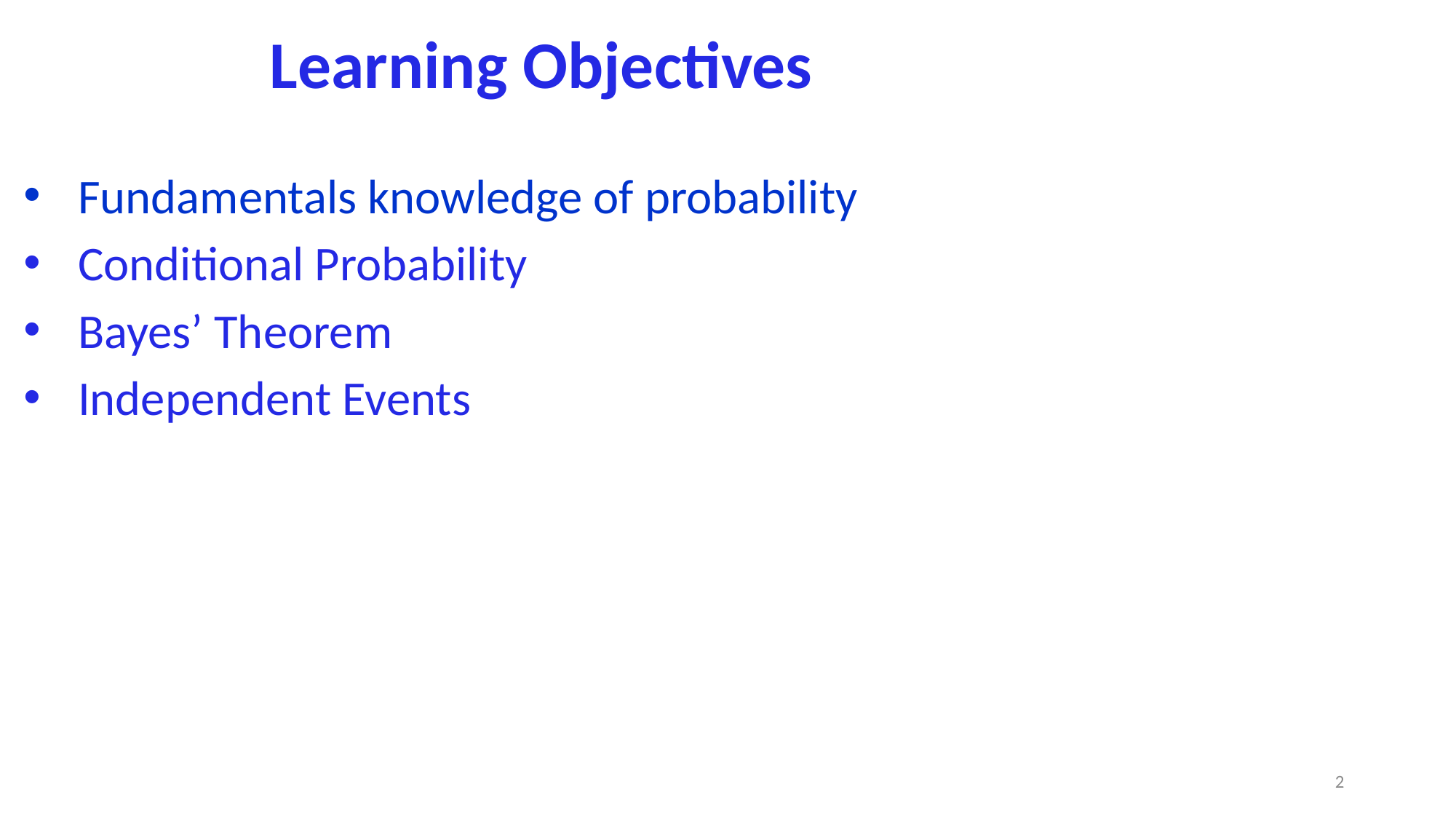

Learning Objectives
Fundamentals knowledge of probability
Conditional Probability
Bayes’ Theorem
Independent Events
2